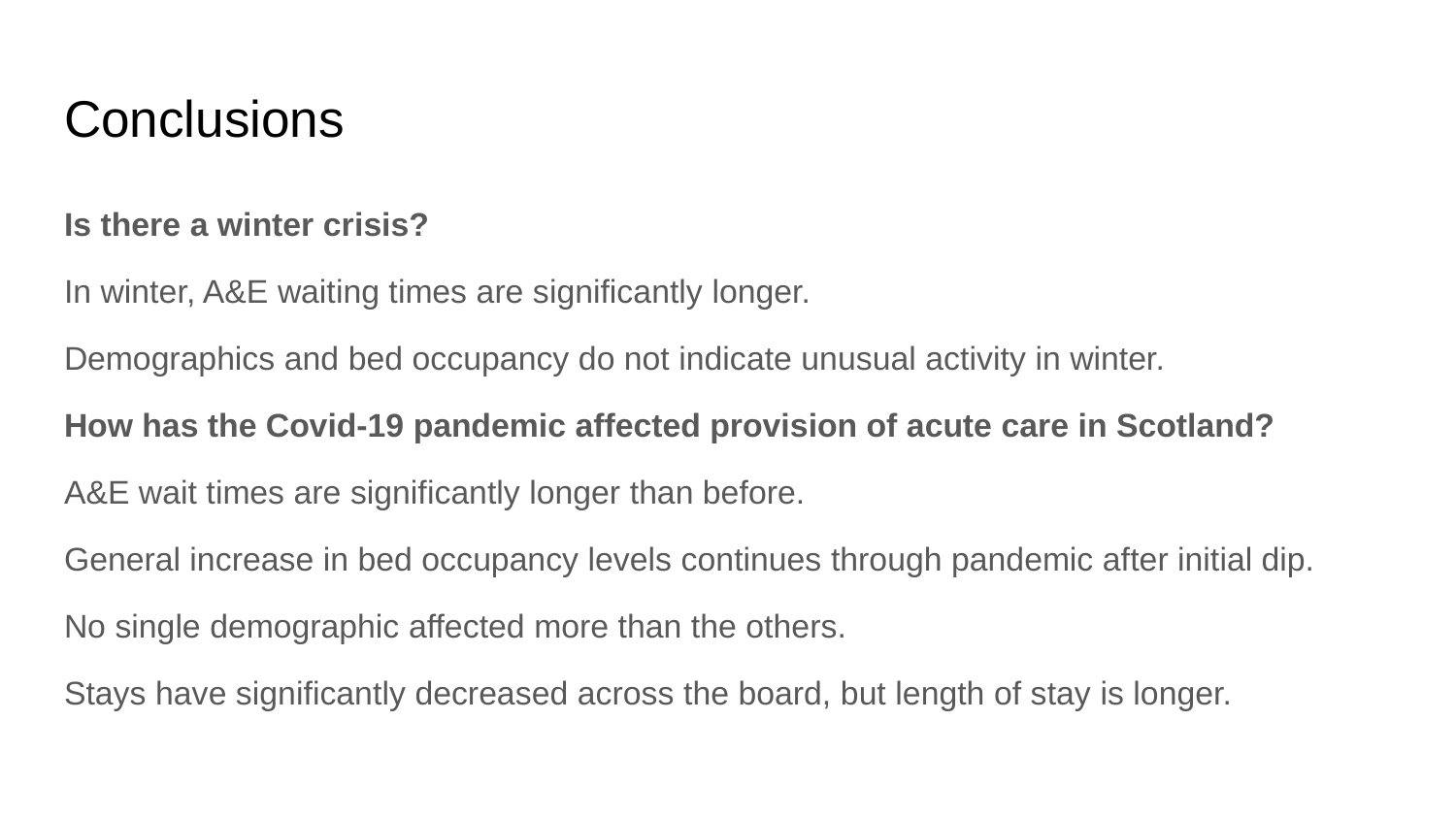

# Conclusions
Is there a winter crisis?
In winter, A&E waiting times are significantly longer.
Demographics and bed occupancy do not indicate unusual activity in winter.
How has the Covid-19 pandemic affected provision of acute care in Scotland?
A&E wait times are significantly longer than before.
General increase in bed occupancy levels continues through pandemic after initial dip.
No single demographic affected more than the others.
Stays have significantly decreased across the board, but length of stay is longer.